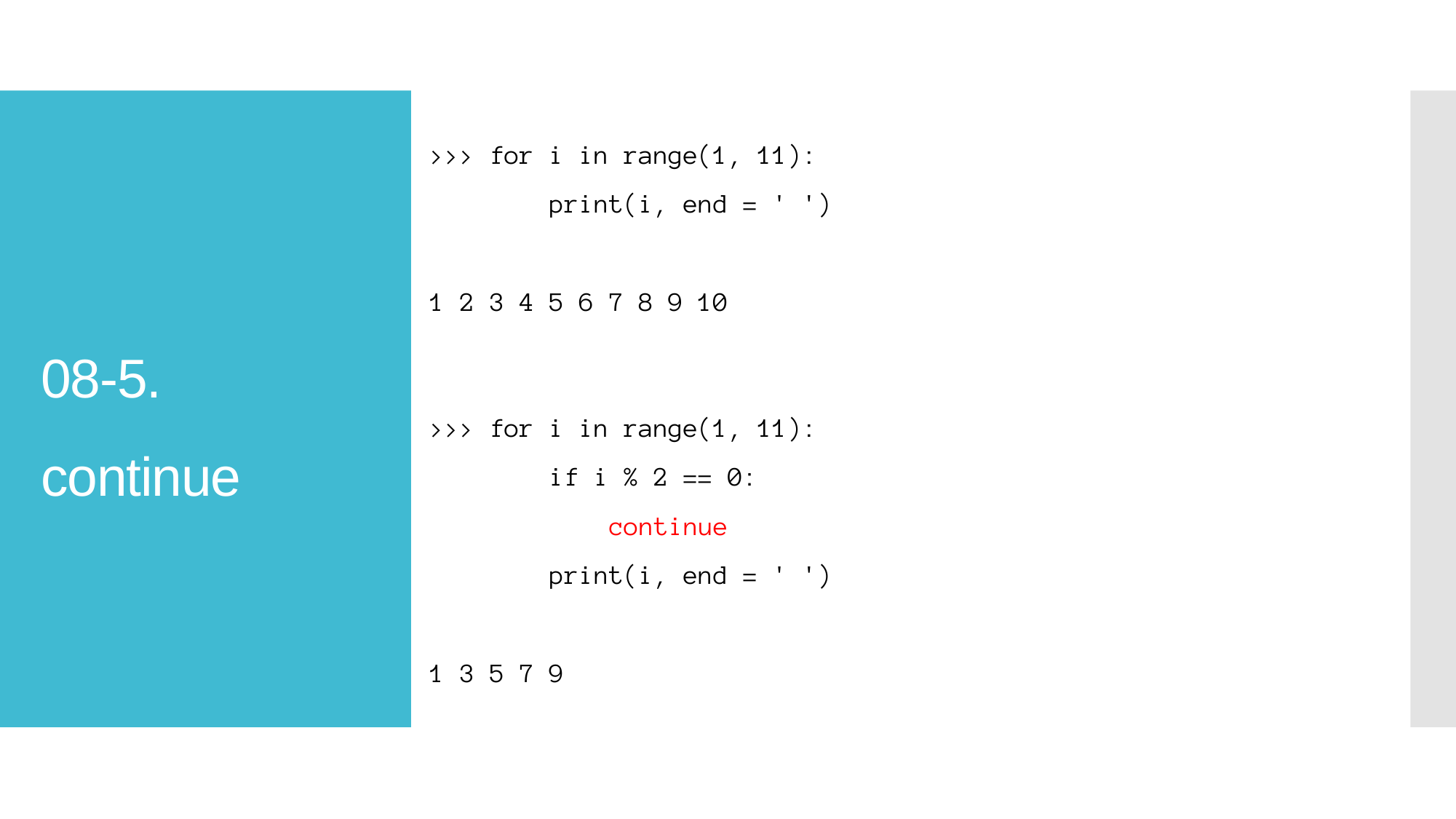

>>> for i in range(1, 11):
        print(i, end = ' ')

1 2 3 4 5 6 7 8 9 10
# 08-5. continue
>>> for i in range(1, 11):
        if i % 2 == 0:
            continue
        print(i, end = ' ')

1 3 5 7 9